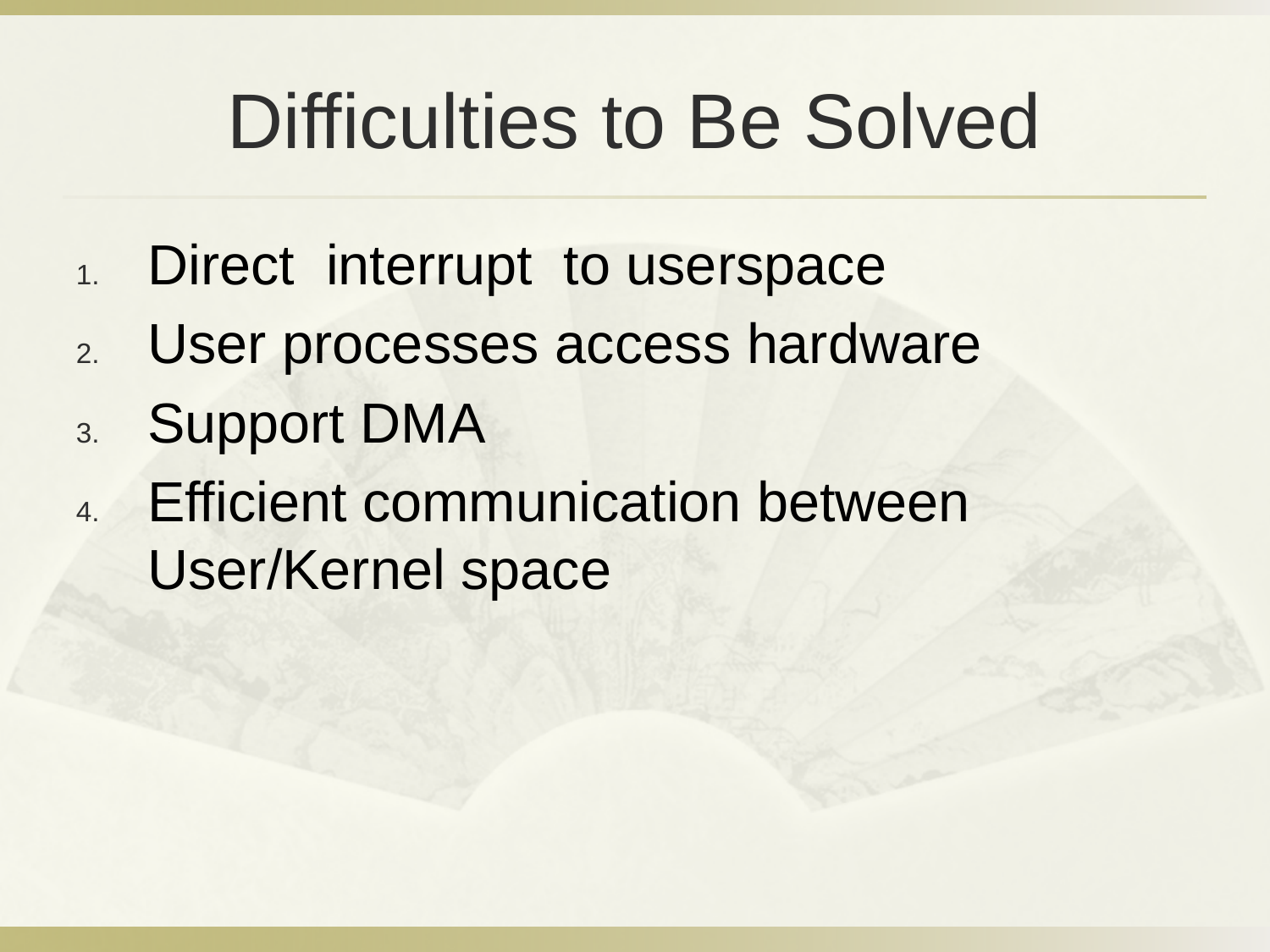

# Difficulties to Be Solved
Direct  interrupt  to userspace
User processes access hardware
Support DMA
Efficient communication between User/Kernel space